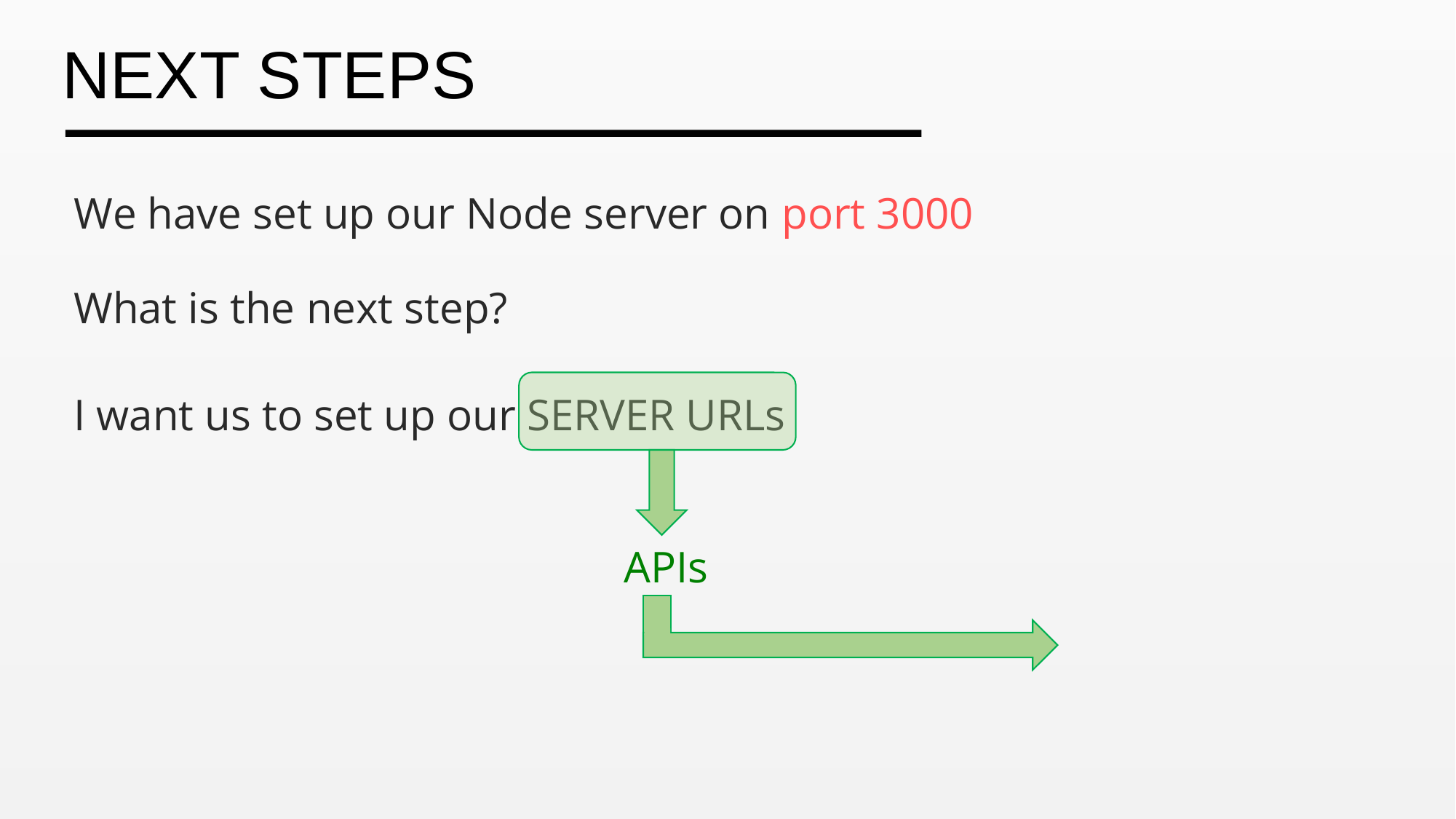

We have set up our Node server on port 3000
What is the next step?

I want us to set up our SERVER URLs

APIs